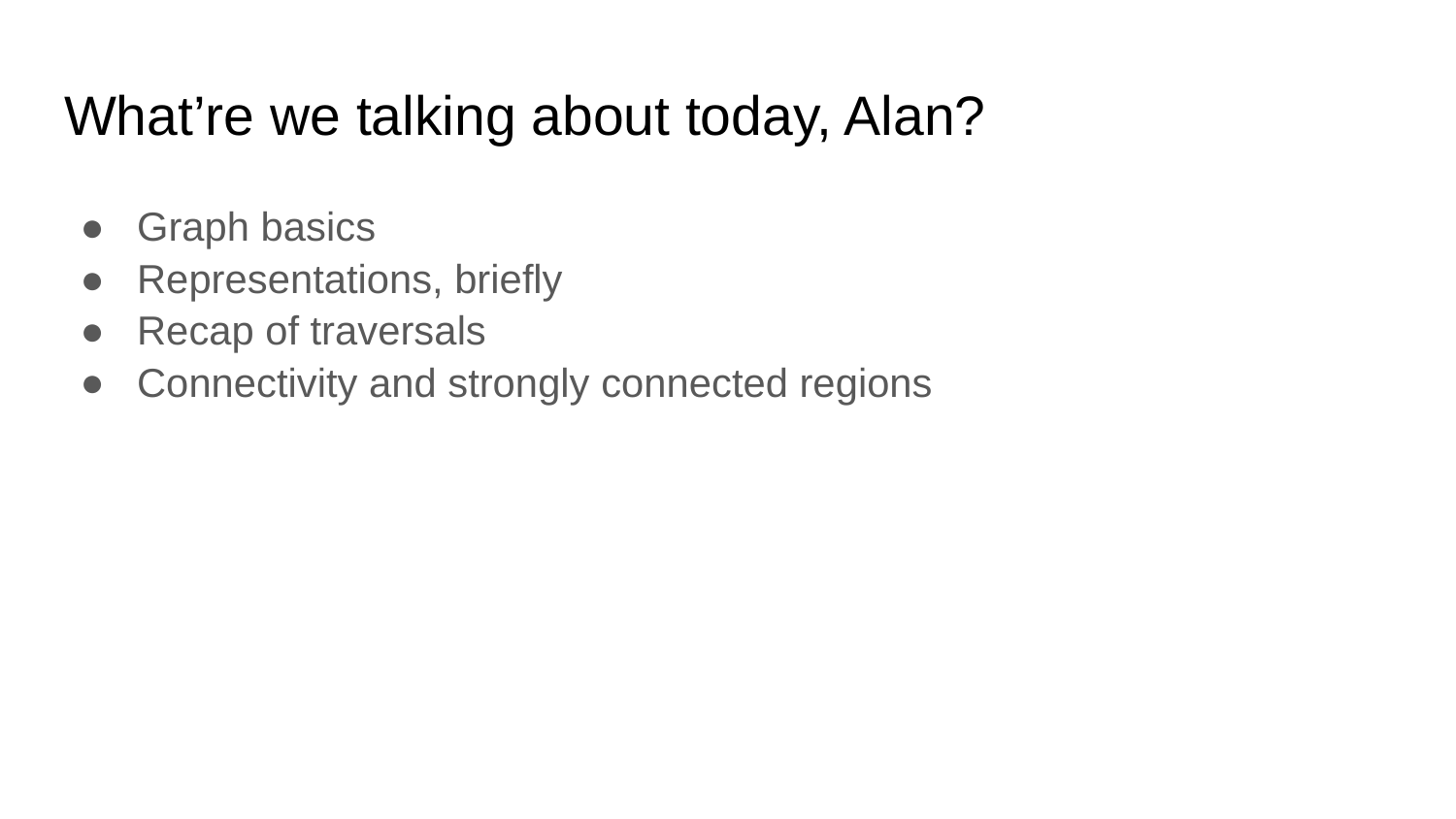

# What’re we talking about today, Alan?
Graph basics
Representations, briefly
Recap of traversals
Connectivity and strongly connected regions